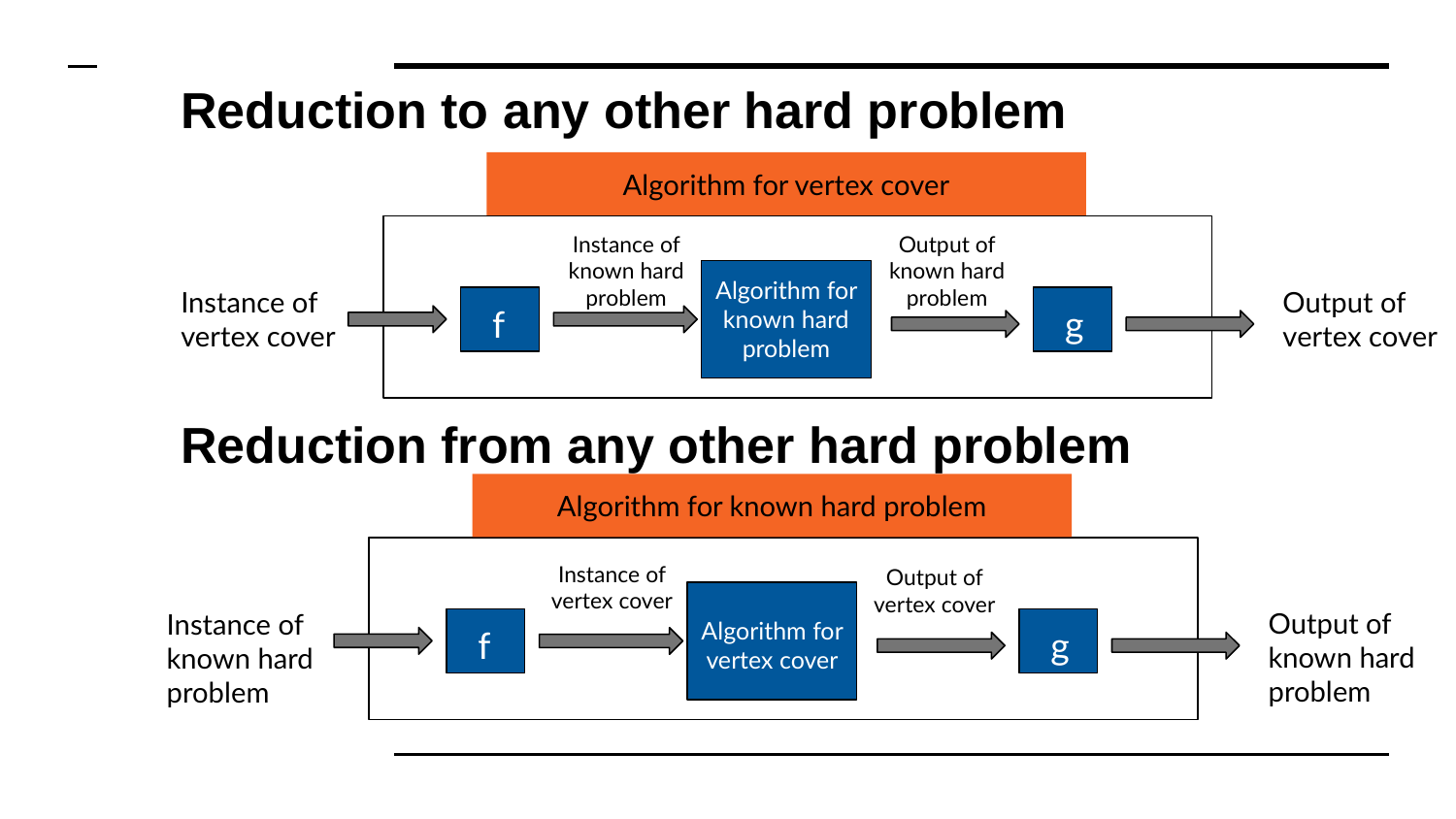

# Reduction to any other hard problem
Algorithm for vertex cover

Instance of known hard problem
Output of known hard problem
Algorithm for known hard problem

Output of vertex cover
Instance of vertex cover

f

g

Reduction from any other hard problem
Algorithm for known hard problem

Instance of vertex cover
Output of vertex cover

Output of known hard problem
Instance of known hard problem
Algorithm for vertex cover

f

g